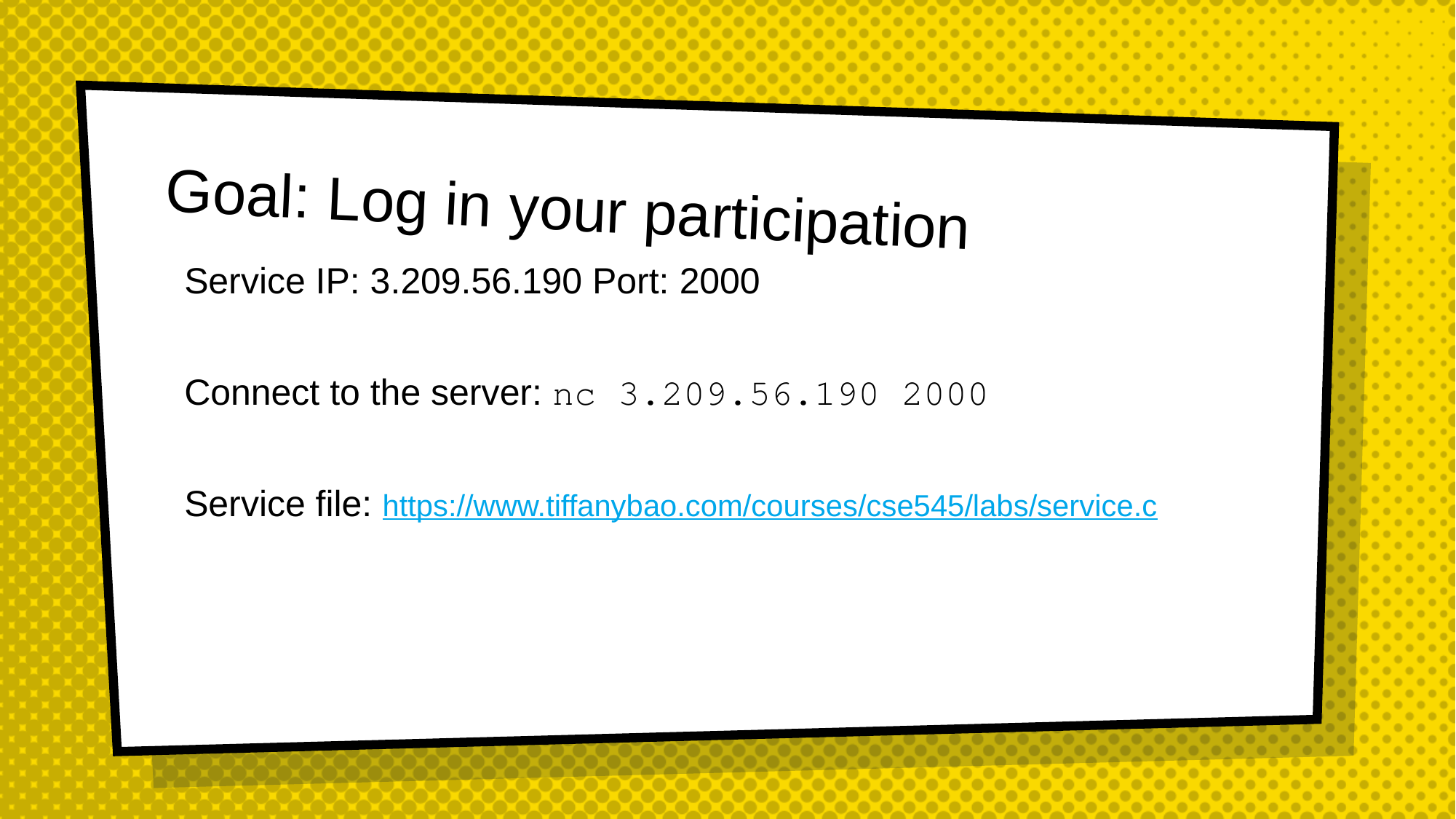

# Goal: Log in your participation
Service IP: 3.209.56.190 Port: 2000

Connect to the server: nc 3.209.56.190 2000

Service file: https://www.tiffanybao.com/courses/cse545/labs/service.c